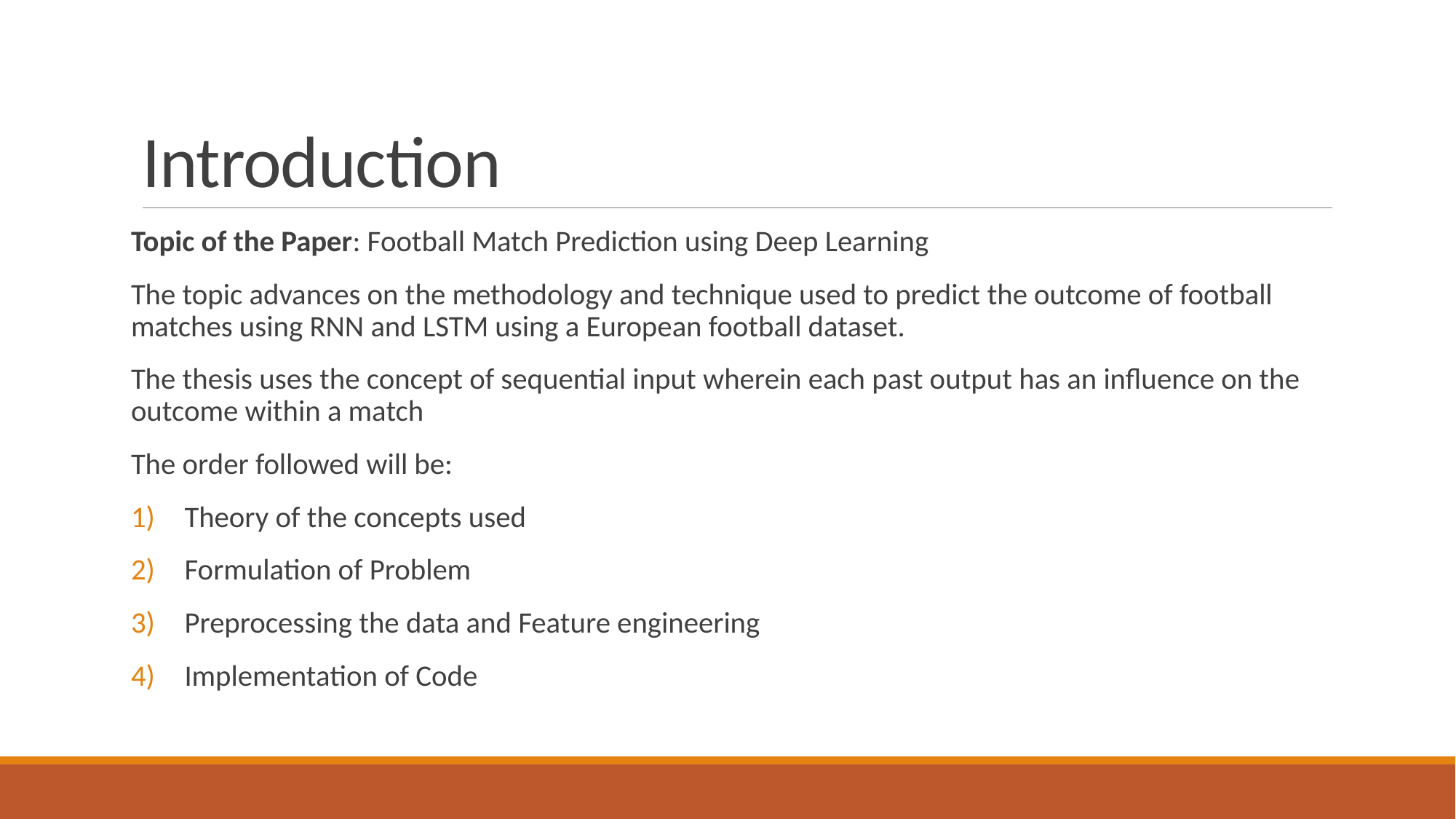

# Introduction
Topic of the Paper: Football Match Prediction using Deep Learning
The topic advances on the methodology and technique used to predict the outcome of football matches using RNN and LSTM using a European football dataset.
The thesis uses the concept of sequential input wherein each past output has an influence on the outcome within a match
The order followed will be:
Theory of the concepts used
Formulation of Problem
Preprocessing the data and Feature engineering
Implementation of Code